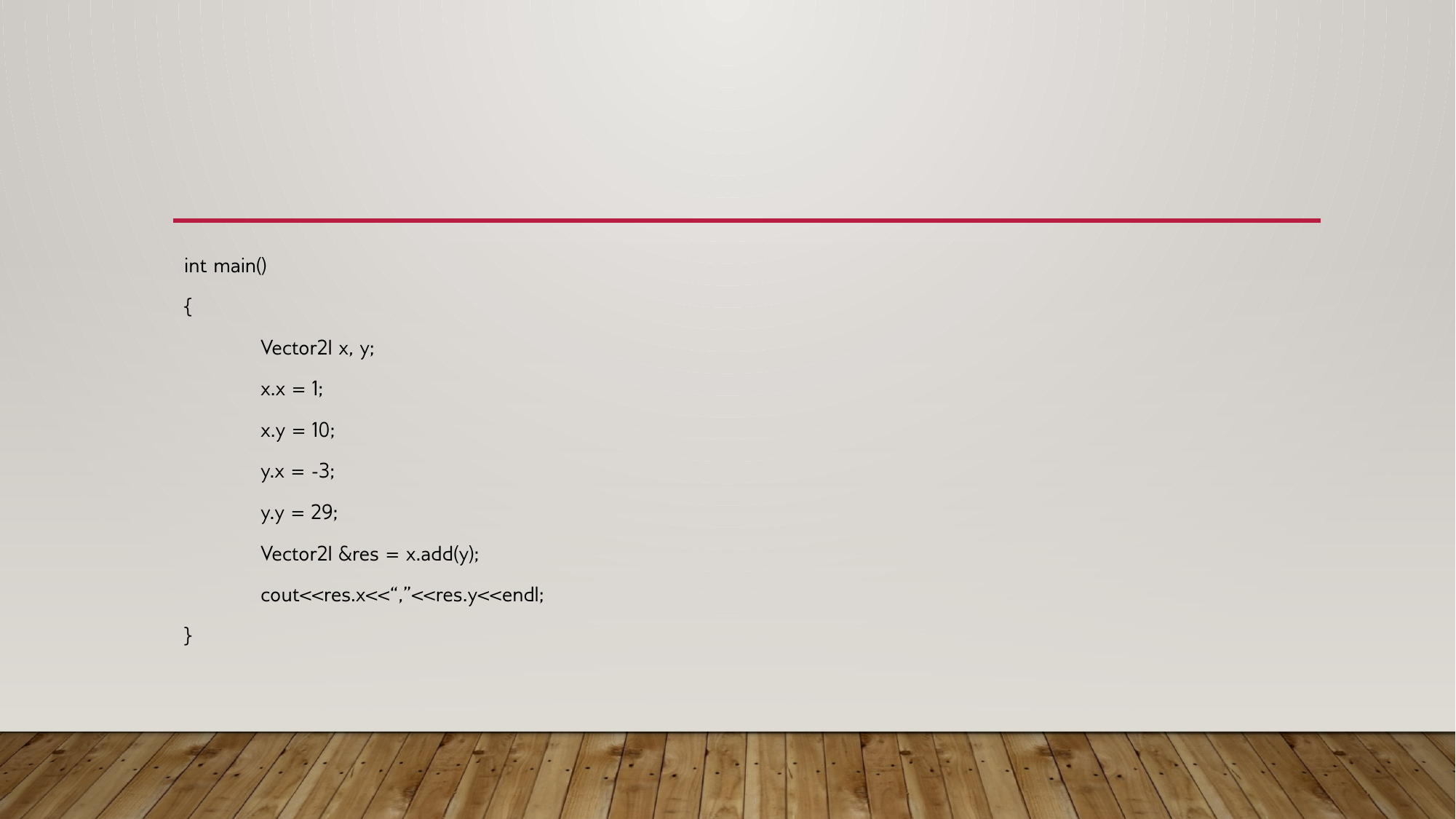

#
int main()
{
	Vector2I x, y;
	x.x = 1;
	x.y = 10;
	y.x = -3;
	y.y = 29;
	Vector2I &res = x.add(y);
	cout<<res.x<<“,”<<res.y<<endl;
}